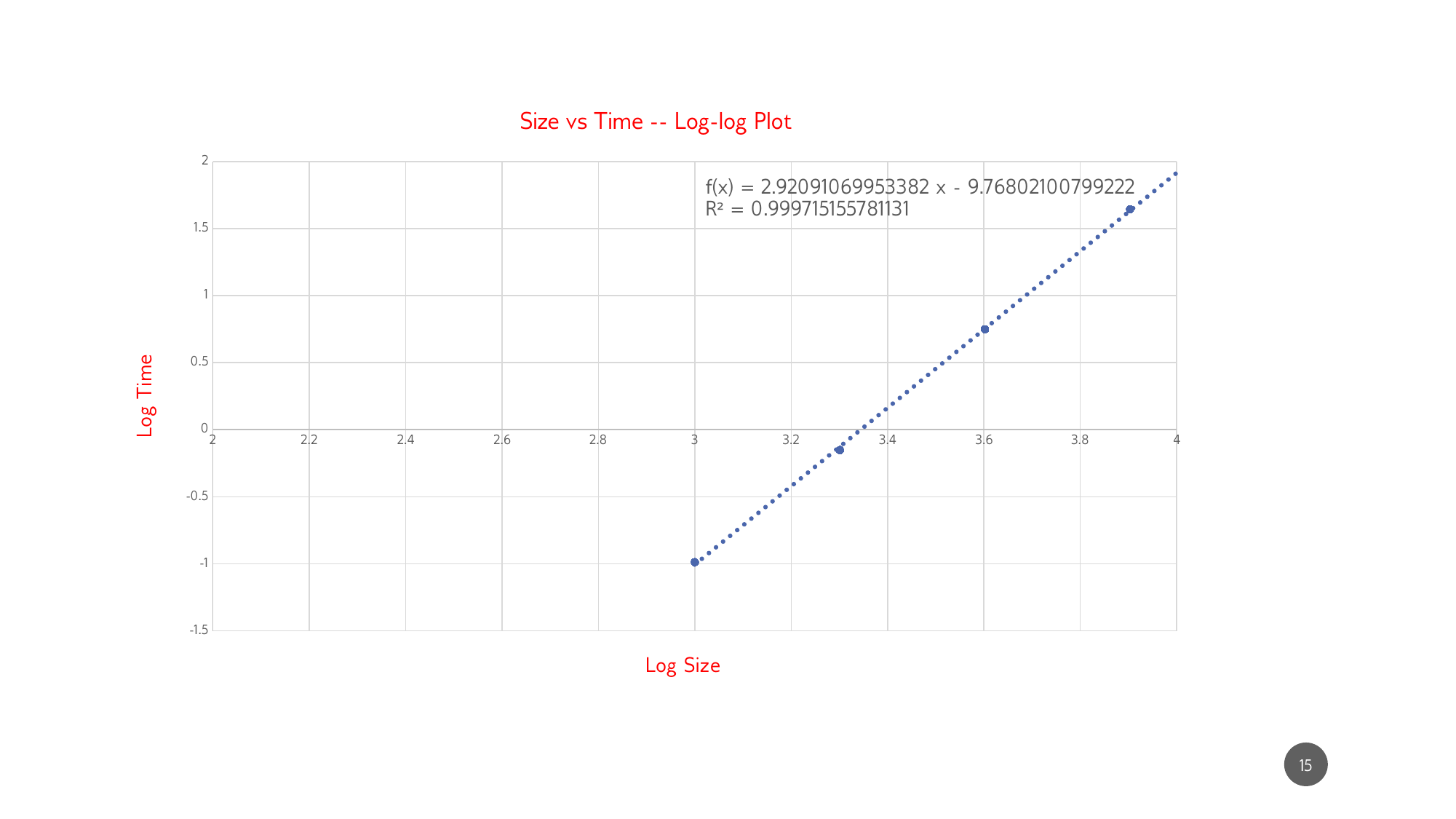

### Chart: Size vs Time -- Log-log Plot

| Category |  |
|---|---|
15